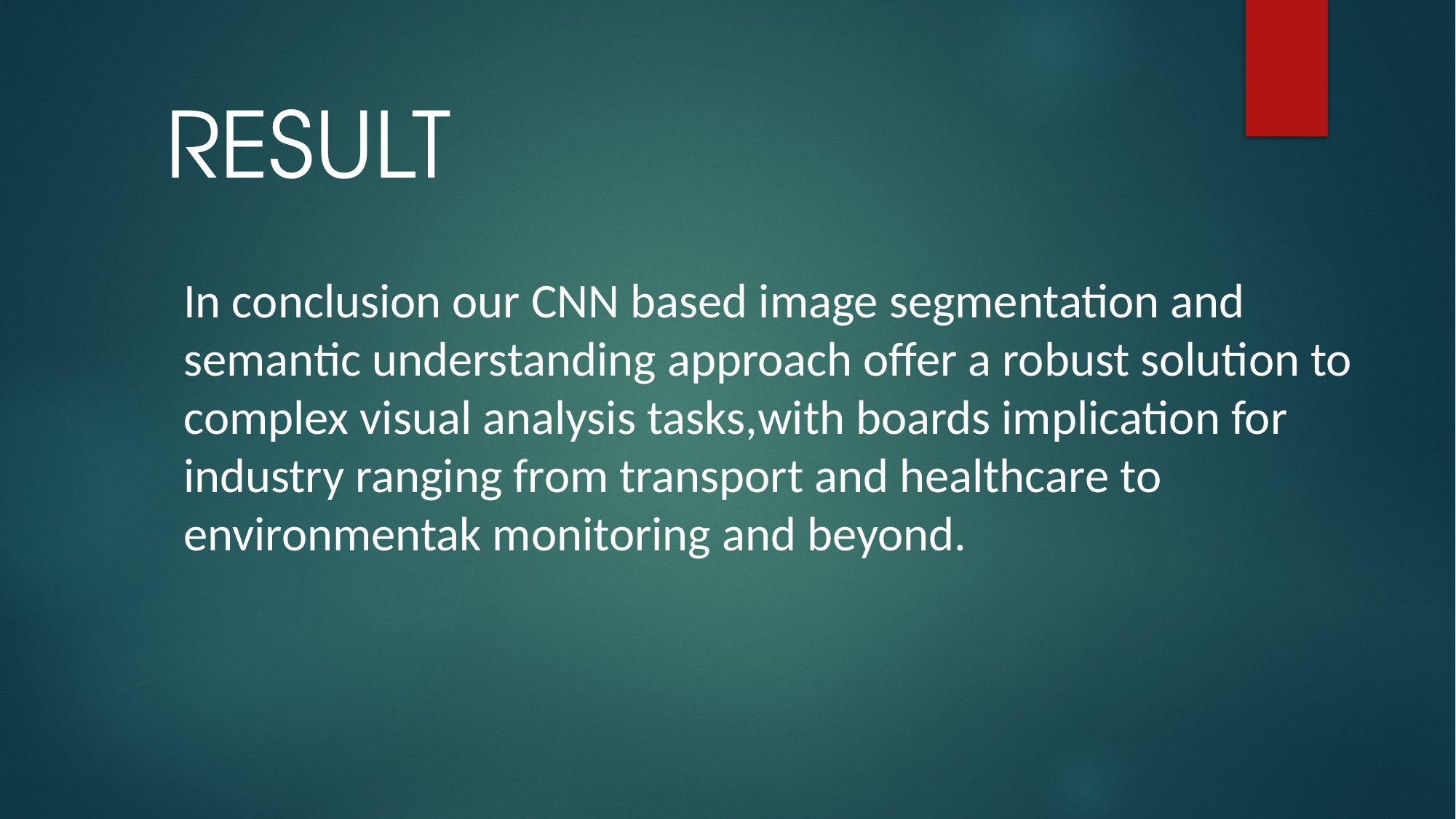

RESULT
In conclusion our CNN based image segmentation and semantic understanding approach offer a robust solution to complex visual analysis tasks,with boards implication for industry ranging from transport and healthcare to environmentak monitoring and beyond.